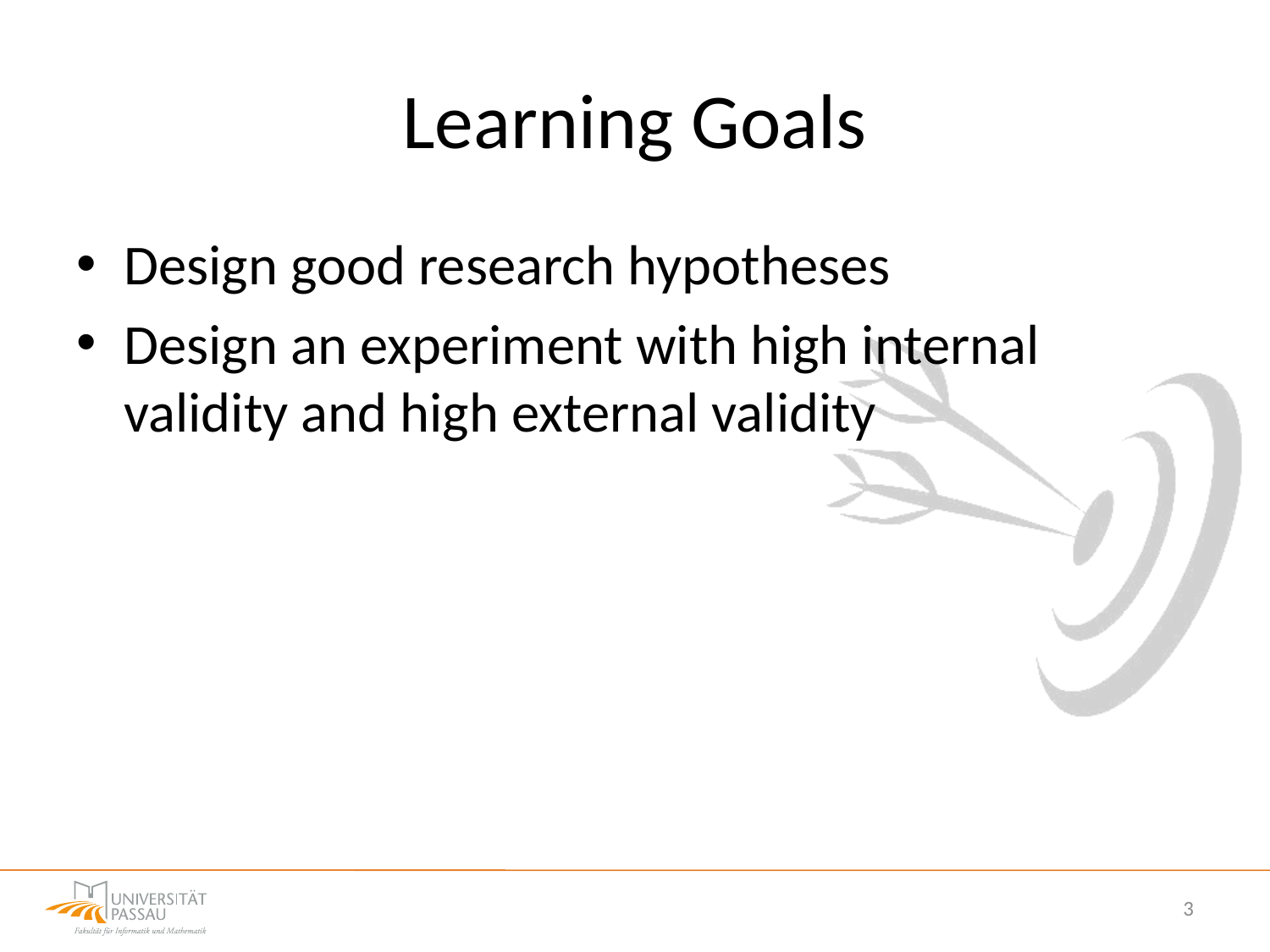

# Learning Goals
Design good research hypotheses
Design an experiment with high internal validity and high external validity

3